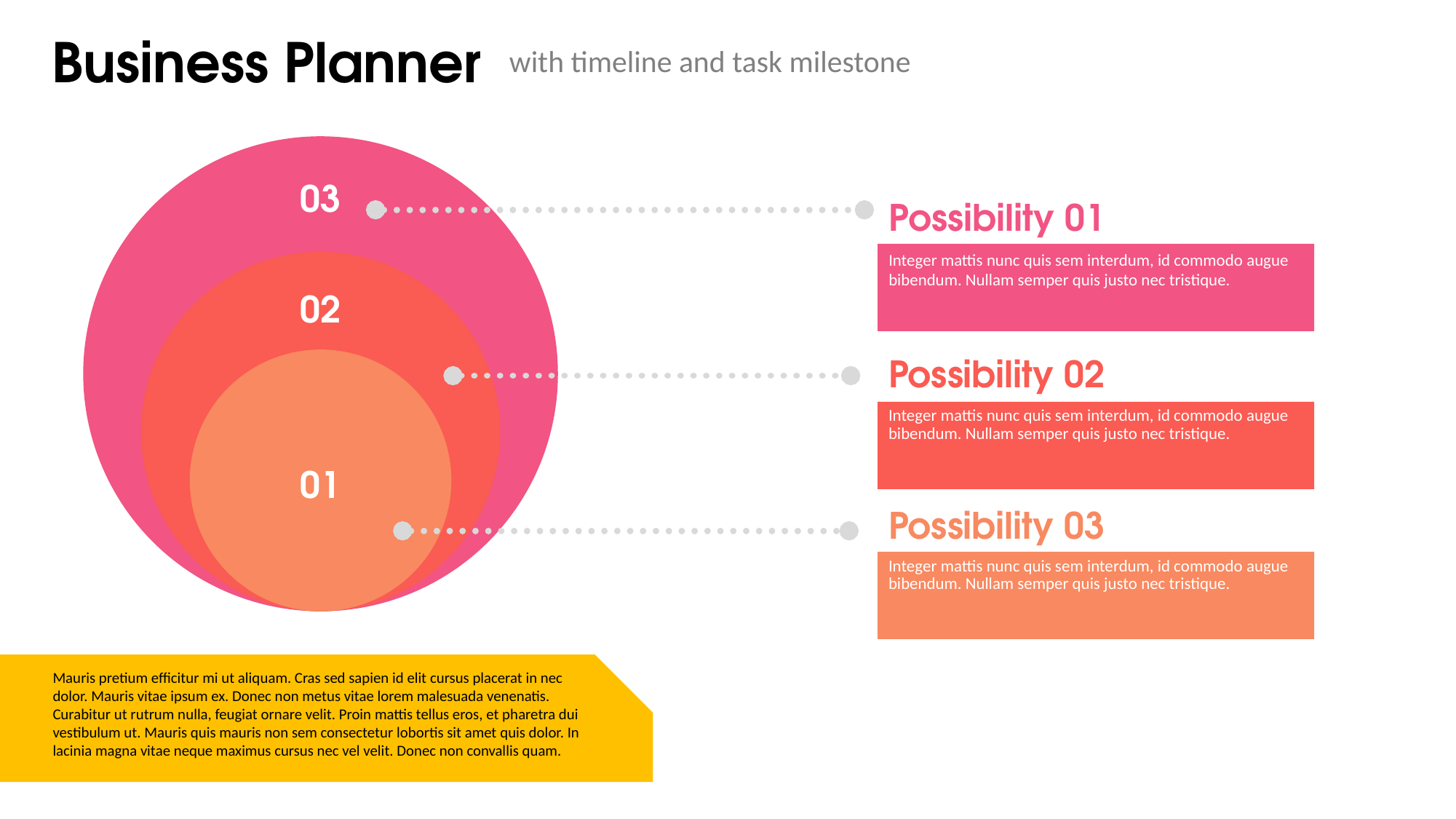

Business Planner
with timeline and task milestone

03
Possibility 01
Integer mattis nunc quis sem interdum, id commodo augue bibendum. Nullam semper quis justo nec tristique.

02

Possibility 02
Integer mattis nunc quis sem interdum, id commodo augue bibendum. Nullam semper quis justo nec tristique.
01
Possibility 03
Integer mattis nunc quis sem interdum, id commodo augue bibendum. Nullam semper quis justo nec tristique.

Mauris pretium efficitur mi ut aliquam. Cras sed sapien id elit cursus placerat in nec dolor. Mauris vitae ipsum ex. Donec non metus vitae lorem malesuada venenatis. Curabitur ut rutrum nulla, feugiat ornare velit. Proin mattis tellus eros, et pharetra dui vestibulum ut. Mauris quis mauris non sem consectetur lobortis sit amet quis dolor. In lacinia magna vitae neque maximus cursus nec vel velit. Donec non convallis quam.